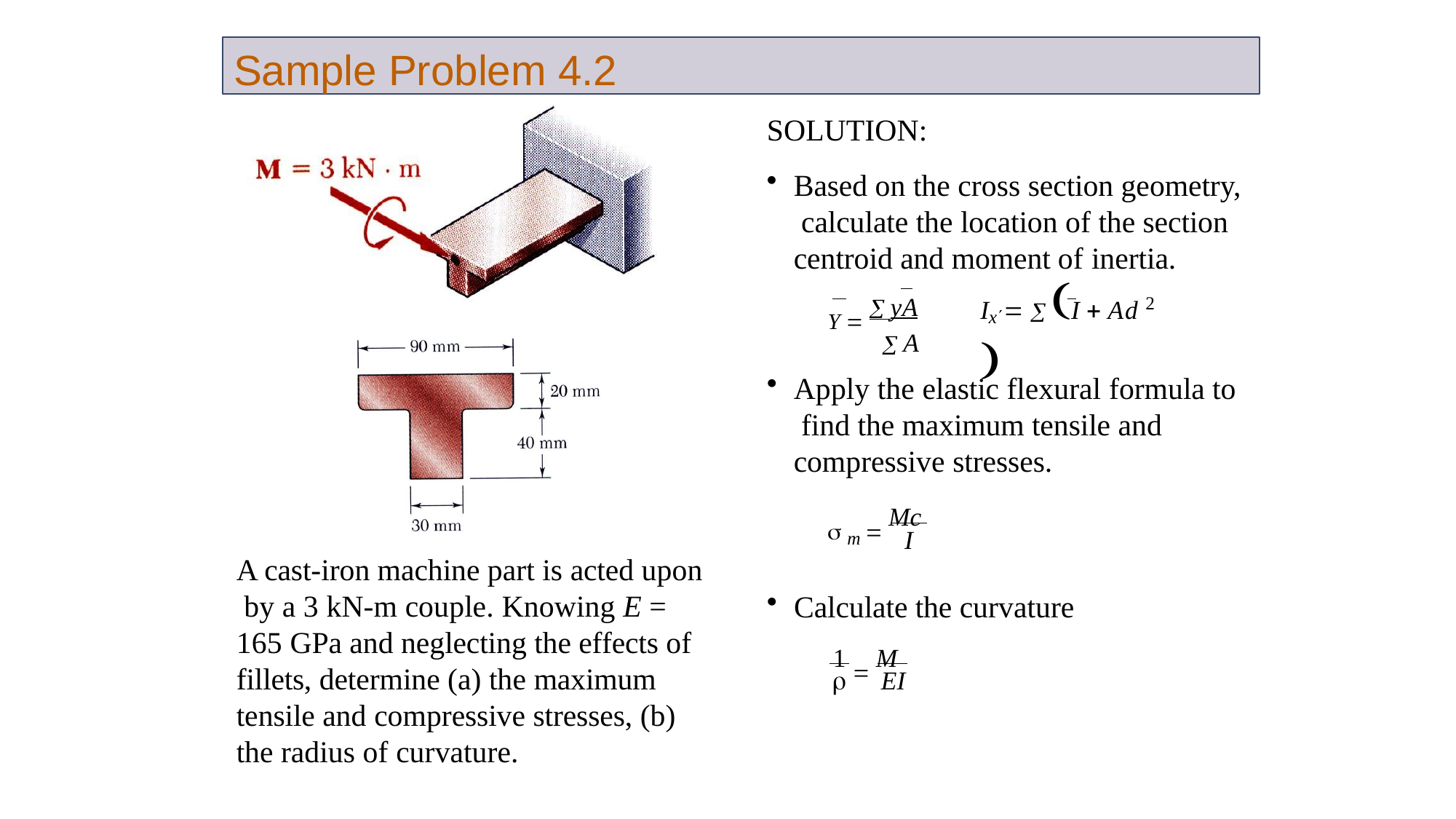

Sample Problem 4.2
#
SOLUTION:
Based on the cross section geometry,  calculate the location of the section  centroid and moment of inertia.

Ix′= ∑ (I + Ad 2 )
Y = ∑ yA

∑ A

Apply the elastic flexural formula to  find the maximum tensile and  compressive stresses.
σ m = Mc
I

A cast-iron machine part is acted upon  by a 3 kN-m couple.	Knowing E =  165 GPa and neglecting the effects of  fillets, determine (a) the maximum  tensile and compressive stresses, (b)  the radius of curvature.
Calculate the curvature
1 = M
ρ	EI